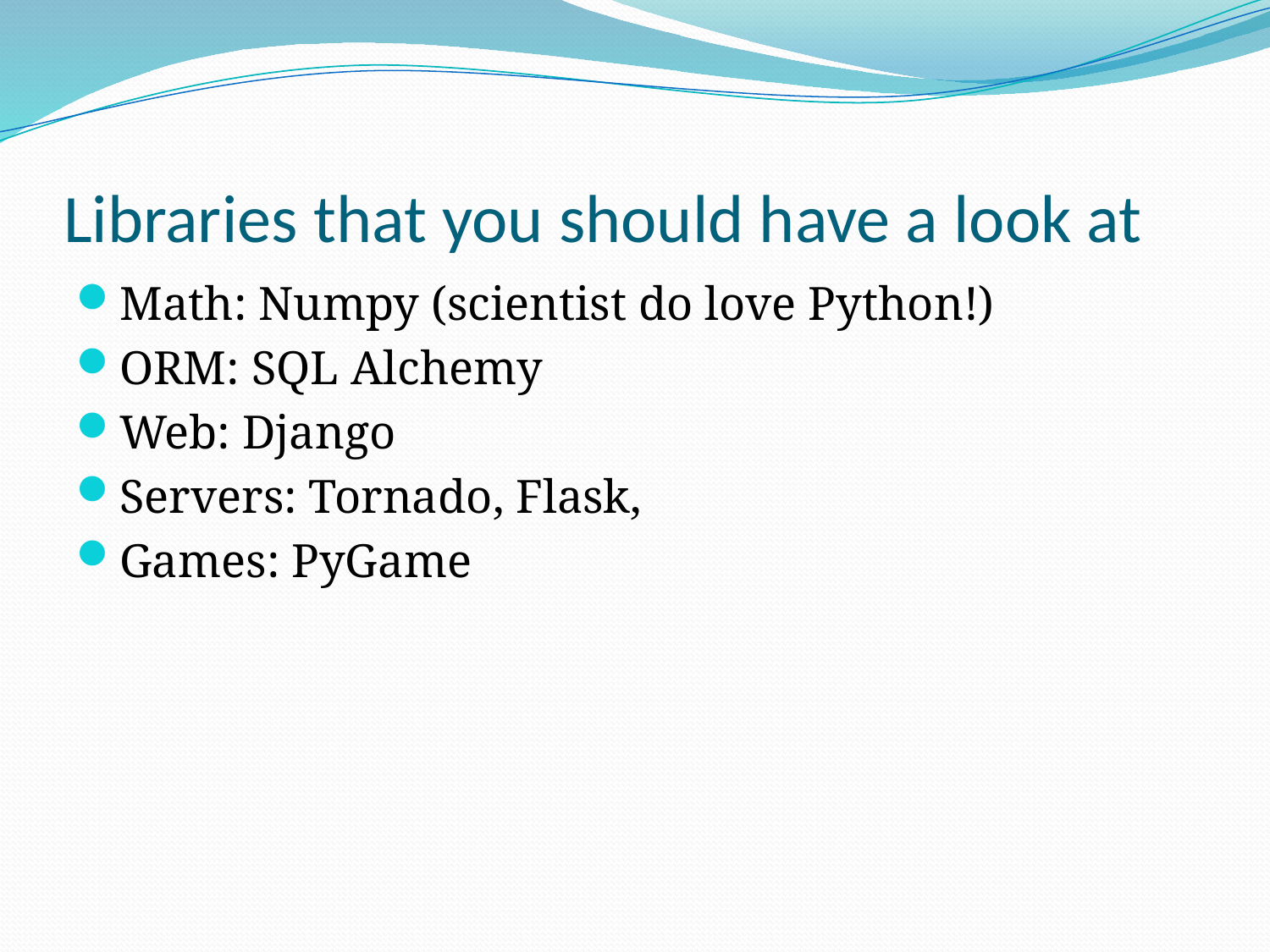

# Libraries that you should have a look at
Math: Numpy (scientist do love Python!)
ORM: SQL Alchemy
Web: Django
Servers: Tornado, Flask,
Games: PyGame